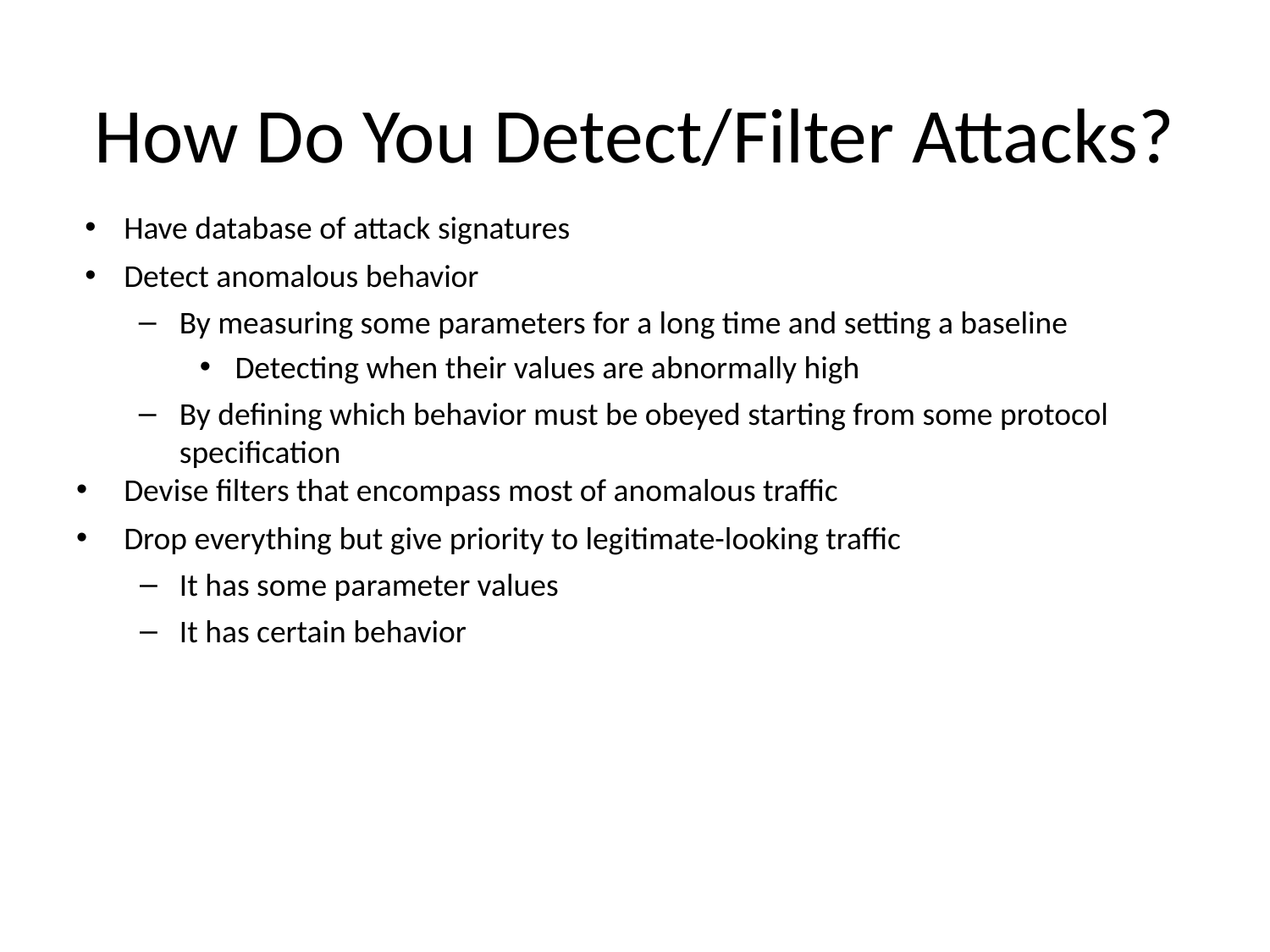

# How Do You Detect/Filter Attacks?
Have database of attack signatures
Detect anomalous behavior
By measuring some parameters for a long time and setting a baseline
Detecting when their values are abnormally high
By defining which behavior must be obeyed starting from some protocol specification
Devise filters that encompass most of anomalous traffic
Drop everything but give priority to legitimate-looking traffic
It has some parameter values
It has certain behavior